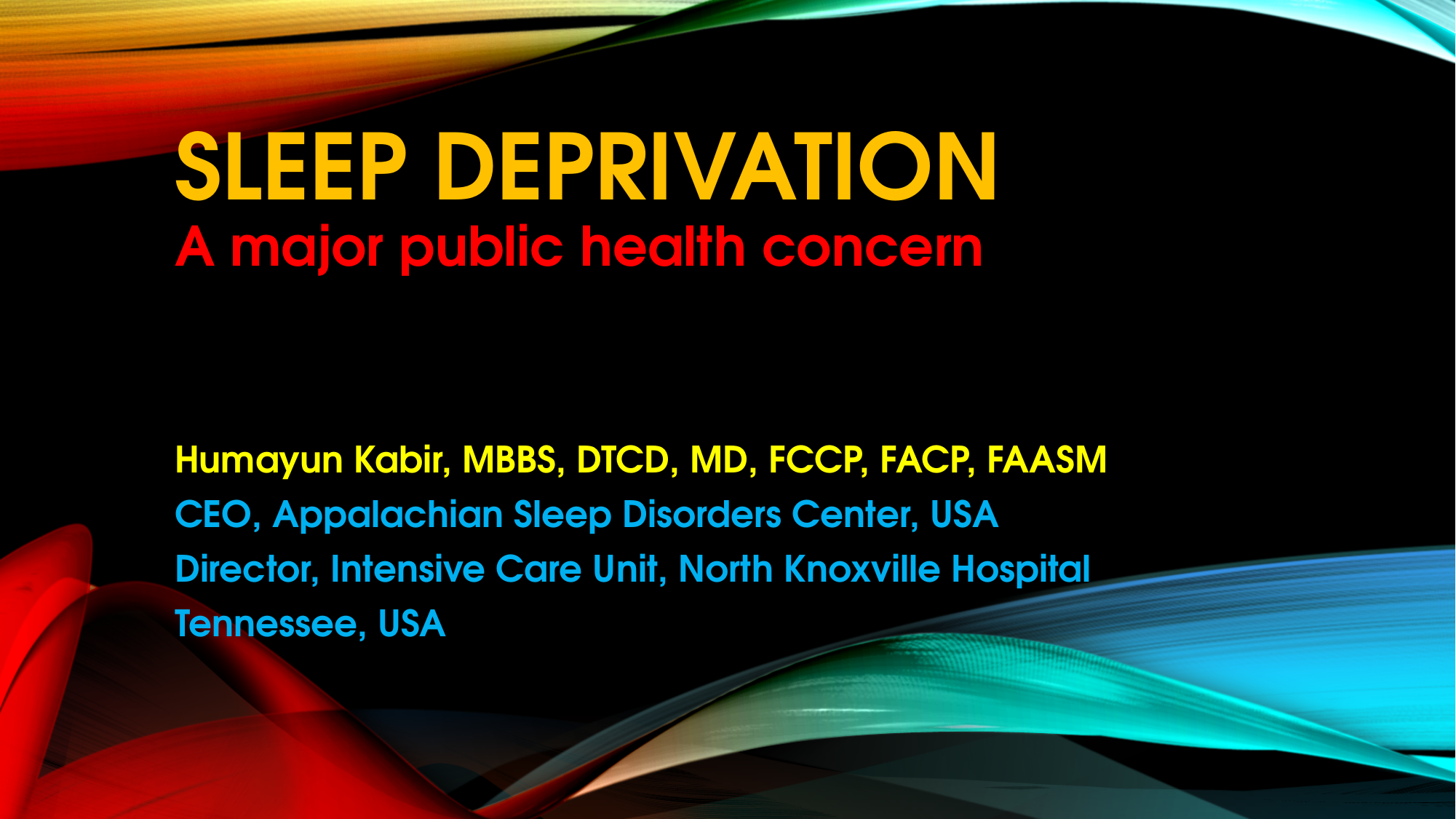

# Sleep deprivation
A major public health concern

Humayun Kabir, MBBS, DTCD, MD, FCCP, FACP, FAASM
CEO, Appalachian Sleep Disorders Center, USA
Director, Intensive Care Unit, North Knoxville Hospital
Tennessee, USA